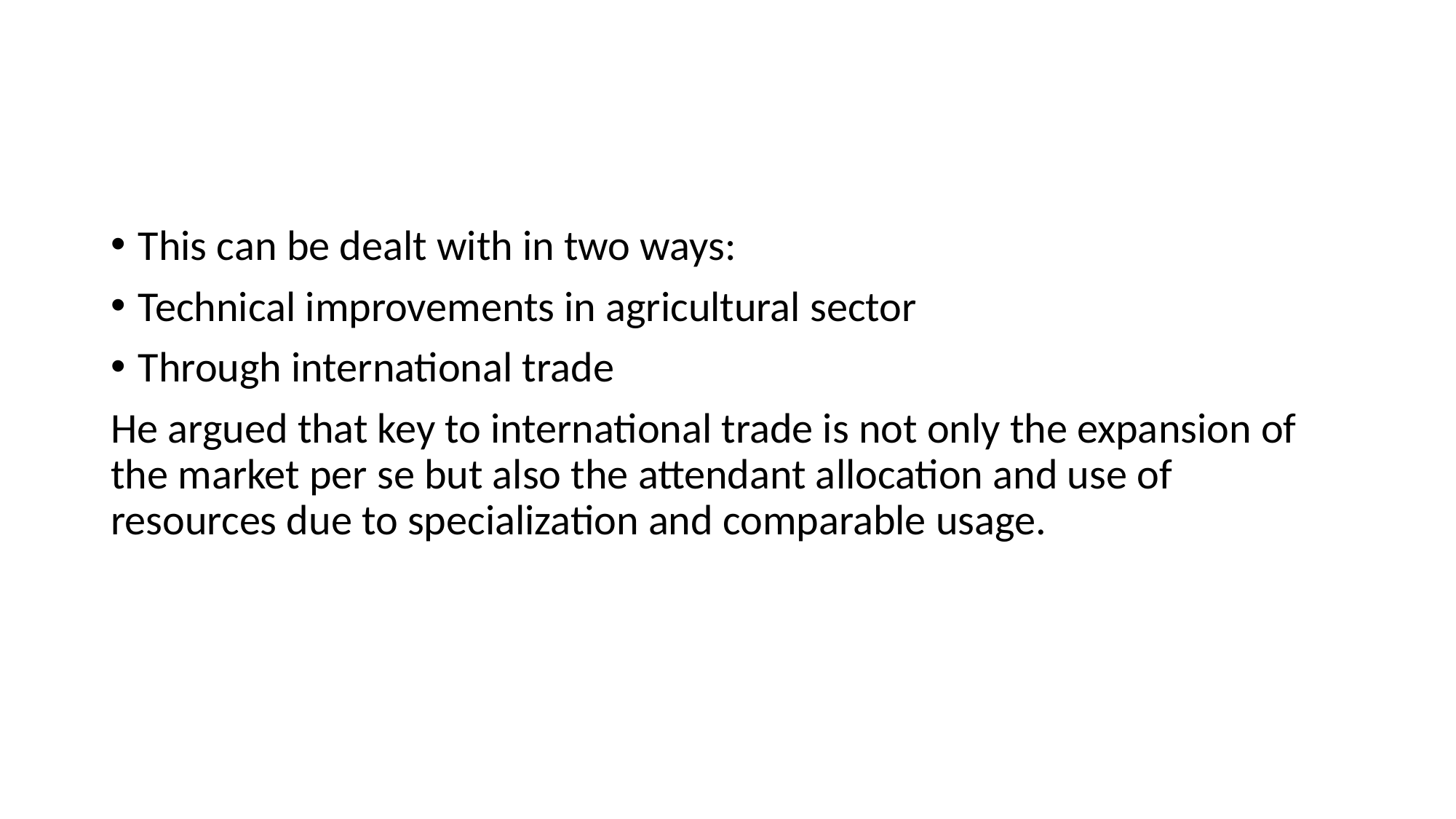

#
This can be dealt with in two ways:
Technical improvements in agricultural sector
Through international trade
He argued that key to international trade is not only the expansion of the market per se but also the attendant allocation and use of resources due to specialization and comparable usage.